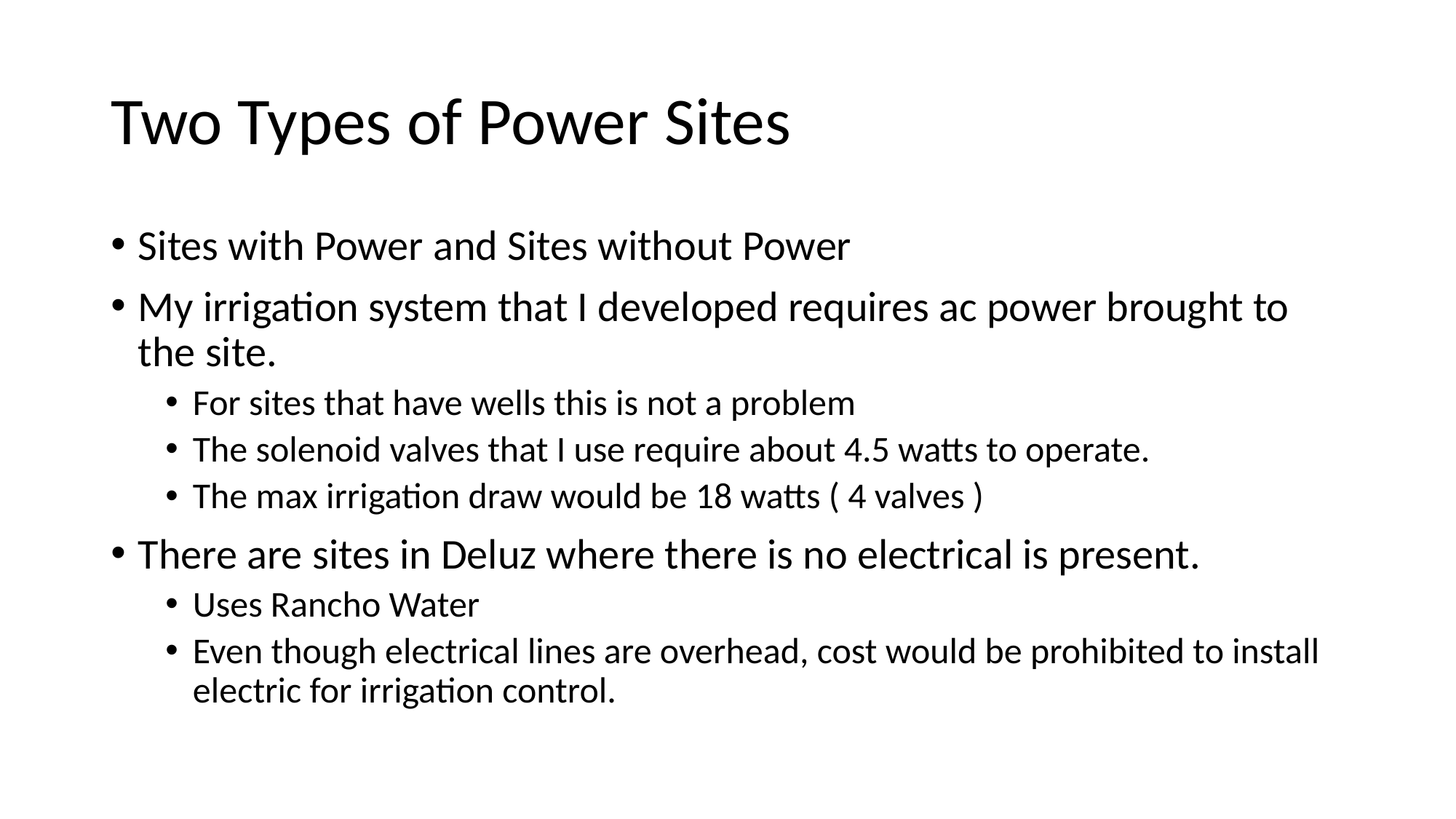

# Two Types of Power Sites
Sites with Power and Sites without Power
My irrigation system that I developed requires ac power brought to the site.
For sites that have wells this is not a problem
The solenoid valves that I use require about 4.5 watts to operate.
The max irrigation draw would be 18 watts ( 4 valves )
There are sites in Deluz where there is no electrical is present.
Uses Rancho Water
Even though electrical lines are overhead, cost would be prohibited to install electric for irrigation control.